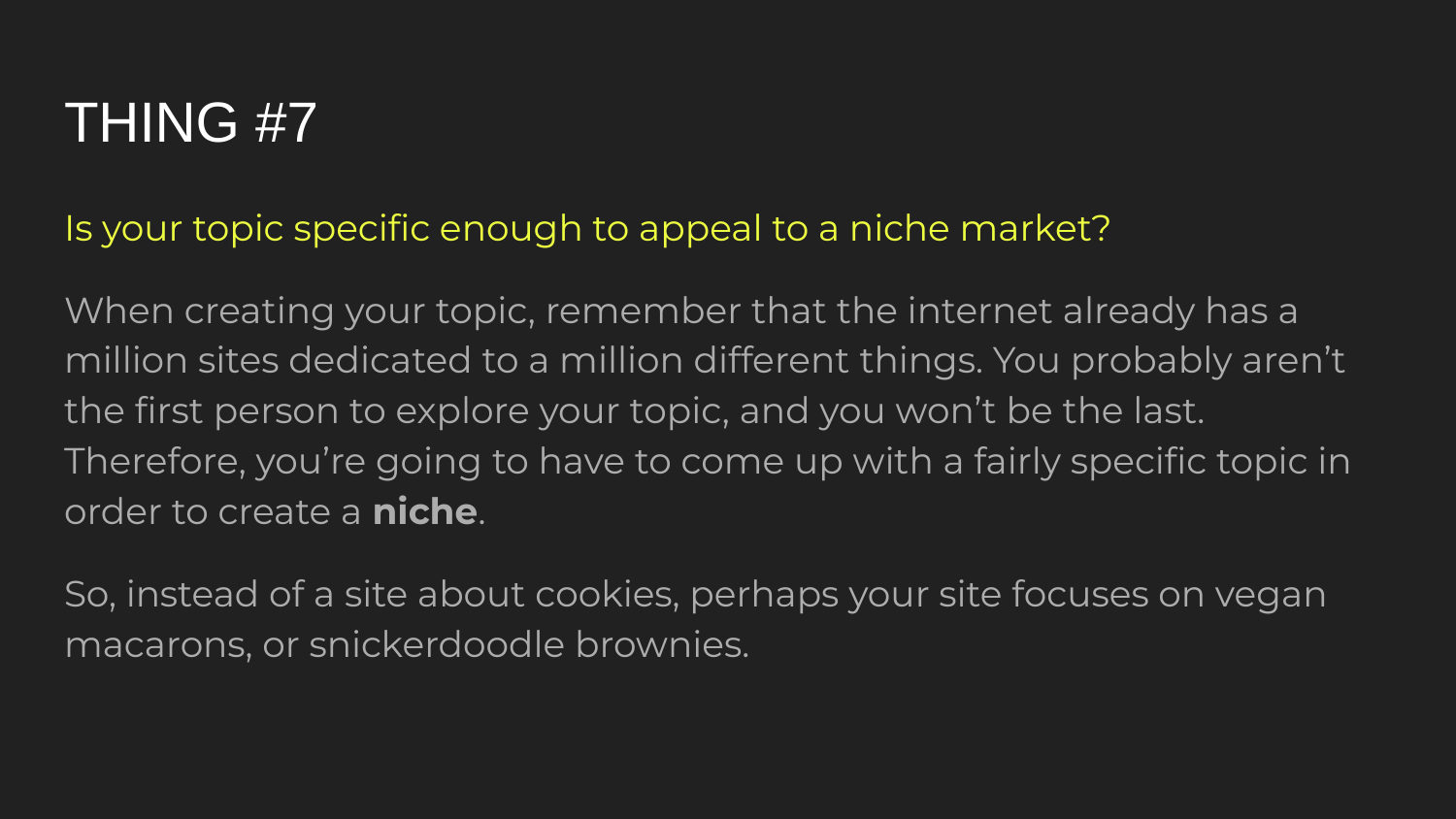

# THING #7
Is your topic specific enough to appeal to a niche market?
When creating your topic, remember that the internet already has a million sites dedicated to a million different things. You probably aren’t the first person to explore your topic, and you won’t be the last. Therefore, you’re going to have to come up with a fairly specific topic in order to create a niche.
So, instead of a site about cookies, perhaps your site focuses on vegan macarons, or snickerdoodle brownies.